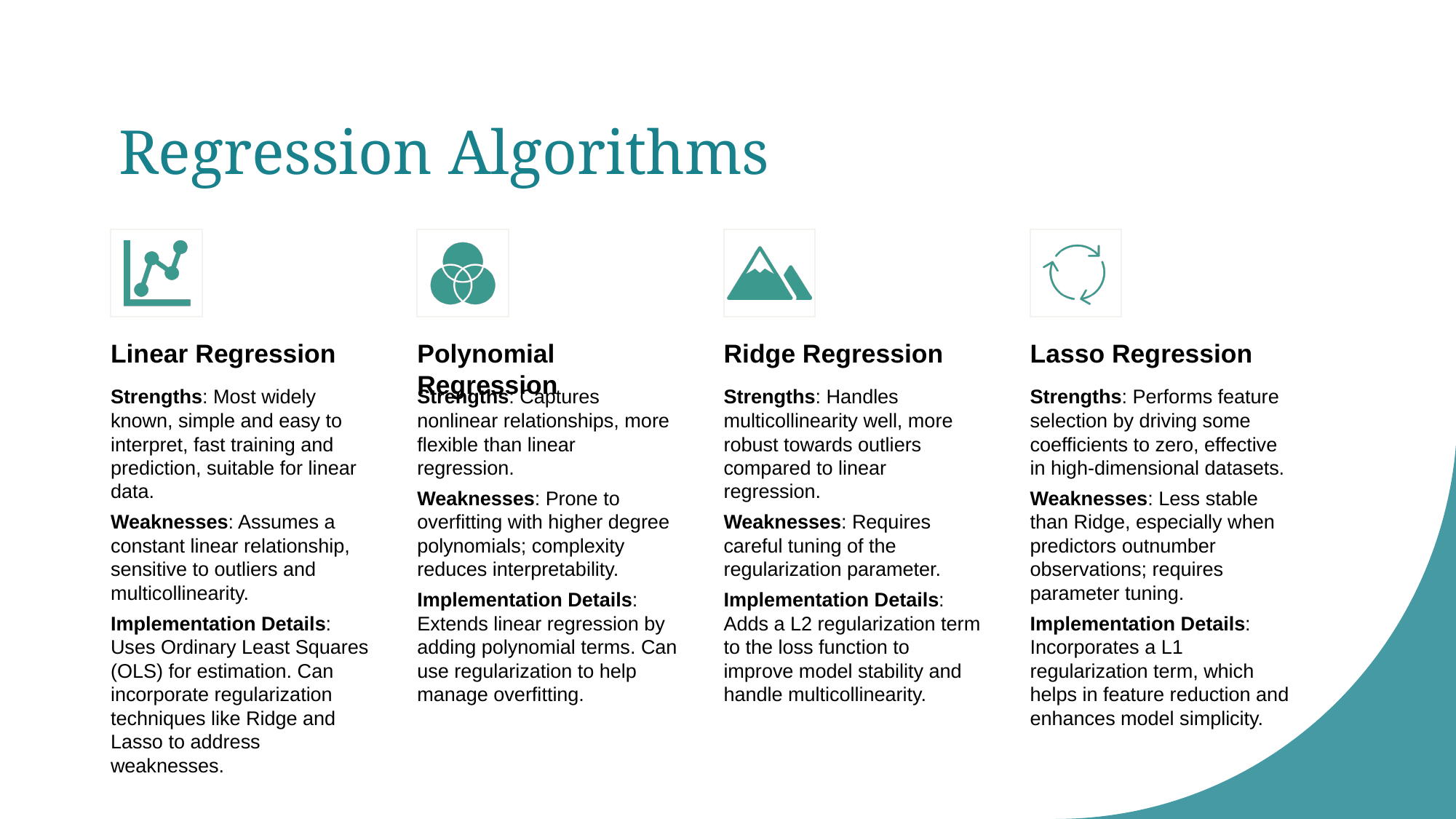

# Regression Algorithms
Linear Regression
Strengths: Most widely known, simple and easy to interpret, fast training and prediction, suitable for linear data.
Weaknesses: Assumes a constant linear relationship, sensitive to outliers and multicollinearity.
Implementation Details: Uses Ordinary Least Squares (OLS) for estimation. Can incorporate regularization techniques like Ridge and Lasso to address weaknesses.
Polynomial Regression
Strengths: Captures nonlinear relationships, more flexible than linear regression.
Weaknesses: Prone to overfitting with higher degree polynomials; complexity reduces interpretability.
Implementation Details: Extends linear regression by adding polynomial terms. Can use regularization to help manage overfitting.
Ridge Regression
Strengths: Handles multicollinearity well, more robust towards outliers compared to linear regression.
Weaknesses: Requires careful tuning of the regularization parameter.
Implementation Details: Adds a L2 regularization term to the loss function to improve model stability and handle multicollinearity.
Lasso Regression
Strengths: Performs feature selection by driving some coefficients to zero, effective in high-dimensional datasets.
Weaknesses: Less stable than Ridge, especially when predictors outnumber observations; requires parameter tuning.
Implementation Details: Incorporates a L1 regularization term, which helps in feature reduction and enhances model simplicity.